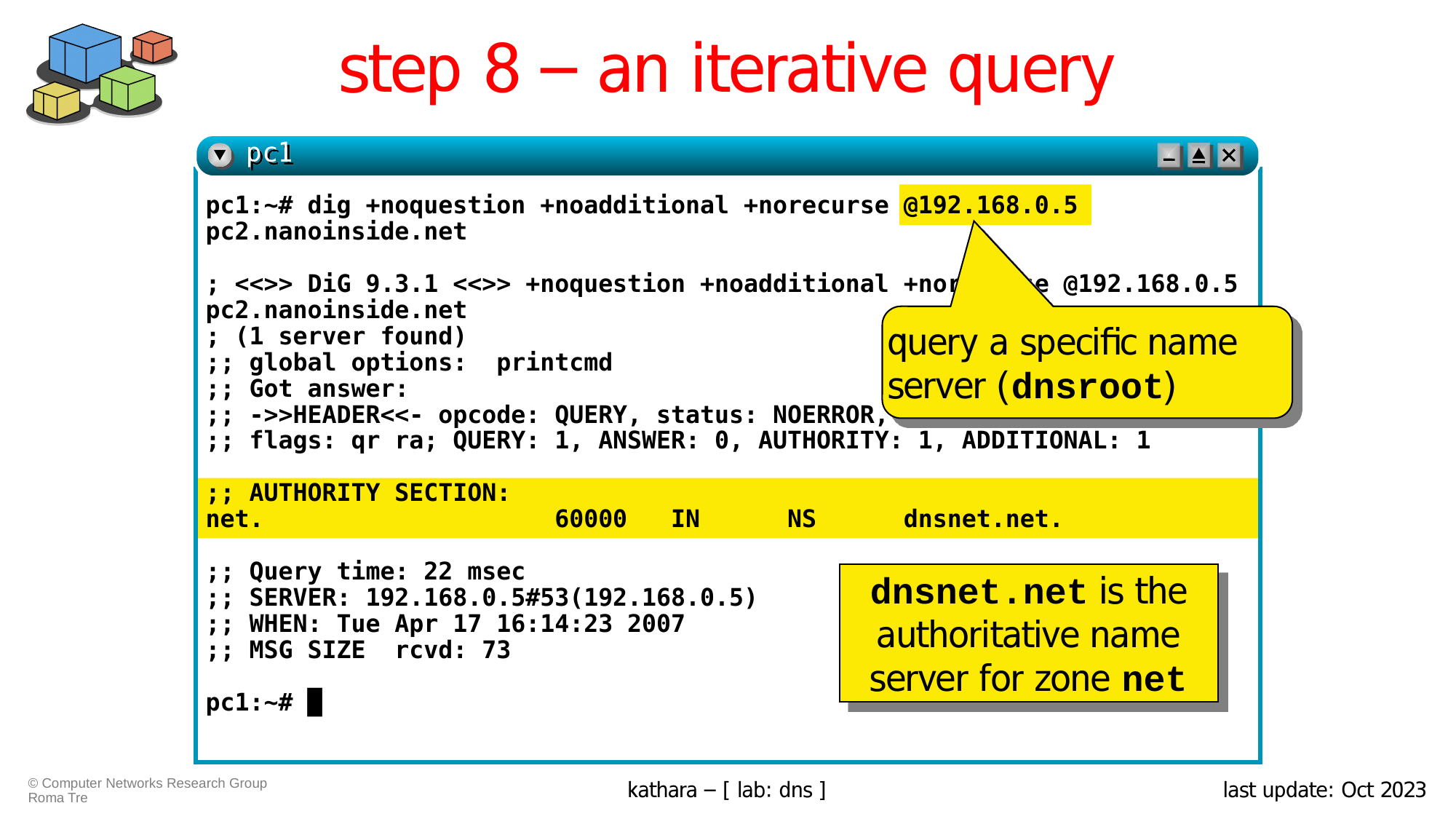

# step 8 – an iterative query

pc1

pc1:~# dig +noquestion +noadditional +norecurse @192.168.0.5 pc2.nanoinside.net

; <<>> DiG 9.3.1 <<>> +noquestion +noadditional +norecurse @192.168.0.5 pc2.nanoinside.net
; (1 server found)
;; global options:  printcmd
;; Got answer:
;; ->>HEADER<<- opcode: QUERY, status: NOERROR, id: 40091
;; flags: qr ra; QUERY: 1, ANSWER: 0, AUTHORITY: 1, ADDITIONAL: 1

;; AUTHORITY SECTION:
net.                    60000   IN      NS      dnsnet.net.

;; Query time: 22 msec
;; SERVER: 192.168.0.5#53(192.168.0.5)
;; WHEN: Tue Apr 17 16:14:23 2007
;; MSG SIZE  rcvd: 73

pc1:~# █
query a specific name server (dnsroot)

dnsnet.net is the authoritative name server for zone net
kathara – [ lab: dns ]
last update: Oct 2023